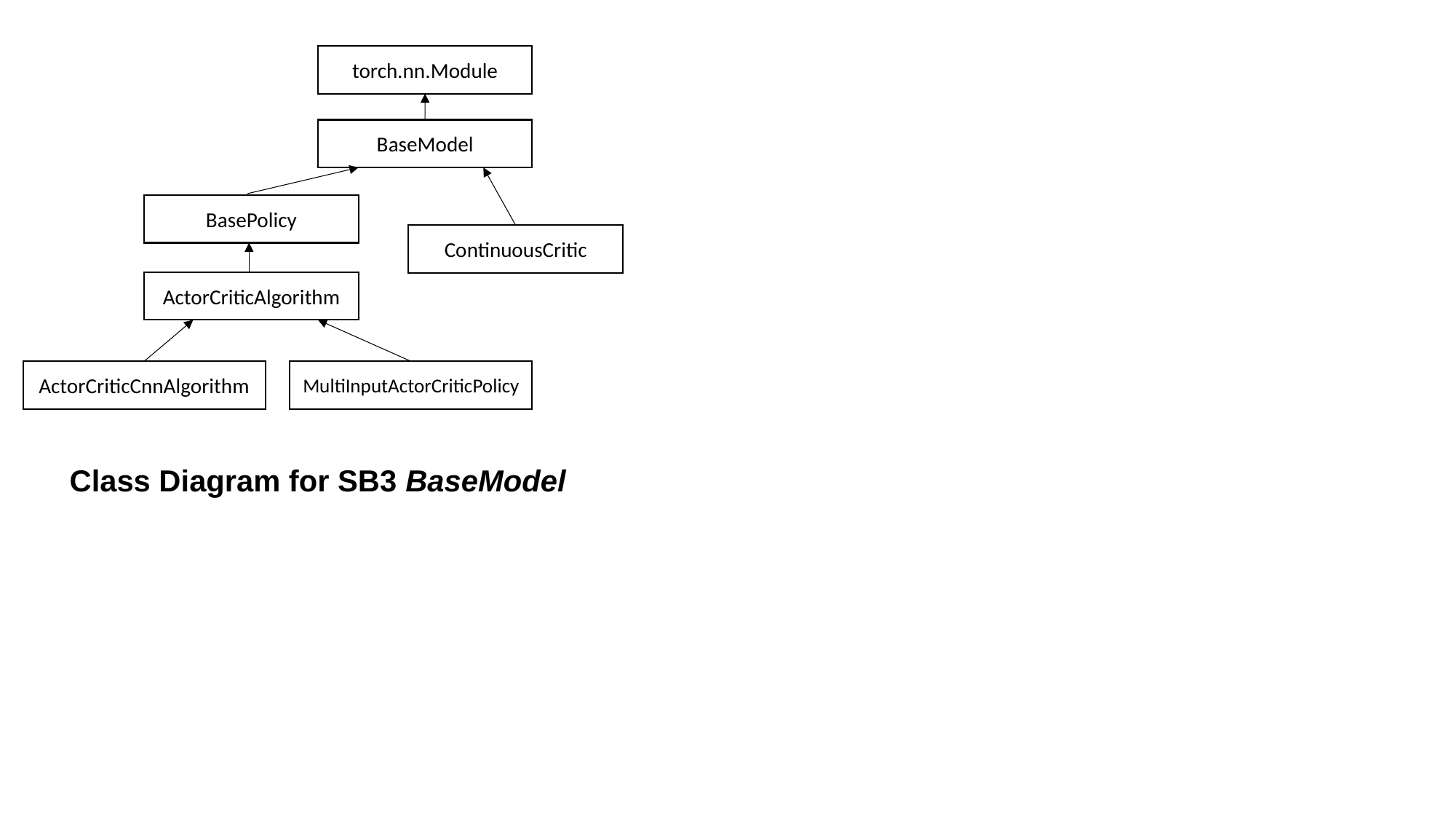

torch.nn.Module
BaseModel
BasePolicy
ContinuousCritic
ActorCriticAlgorithm
ActorCriticCnnAlgorithm
MultiInputActorCriticPolicy
Class Diagram for SB3 BaseModel